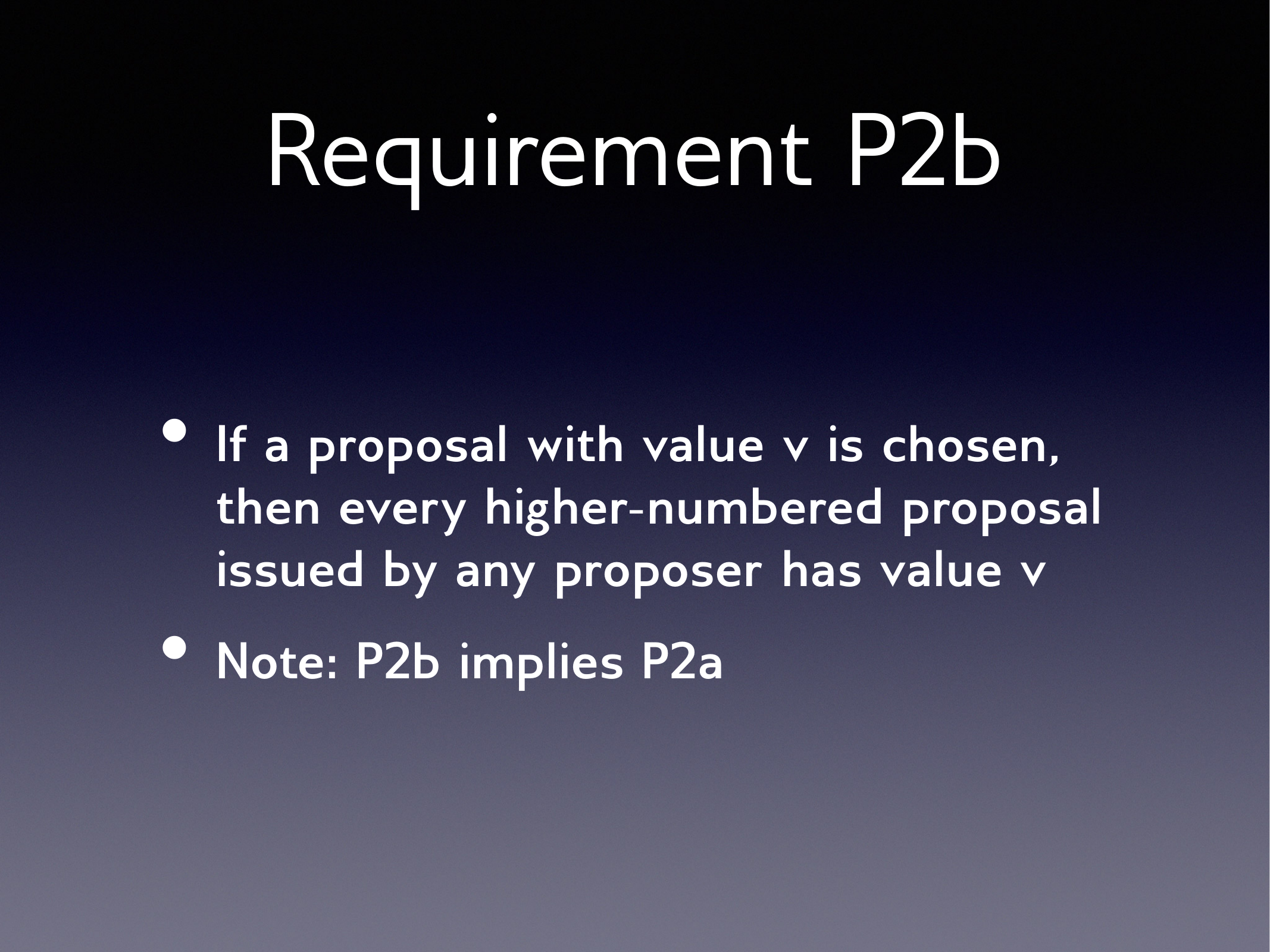

# Requirement P2b
If a proposal with value v is chosen, then every higher-numbered proposal issued by any proposer has value v
Note: P2b implies P2a